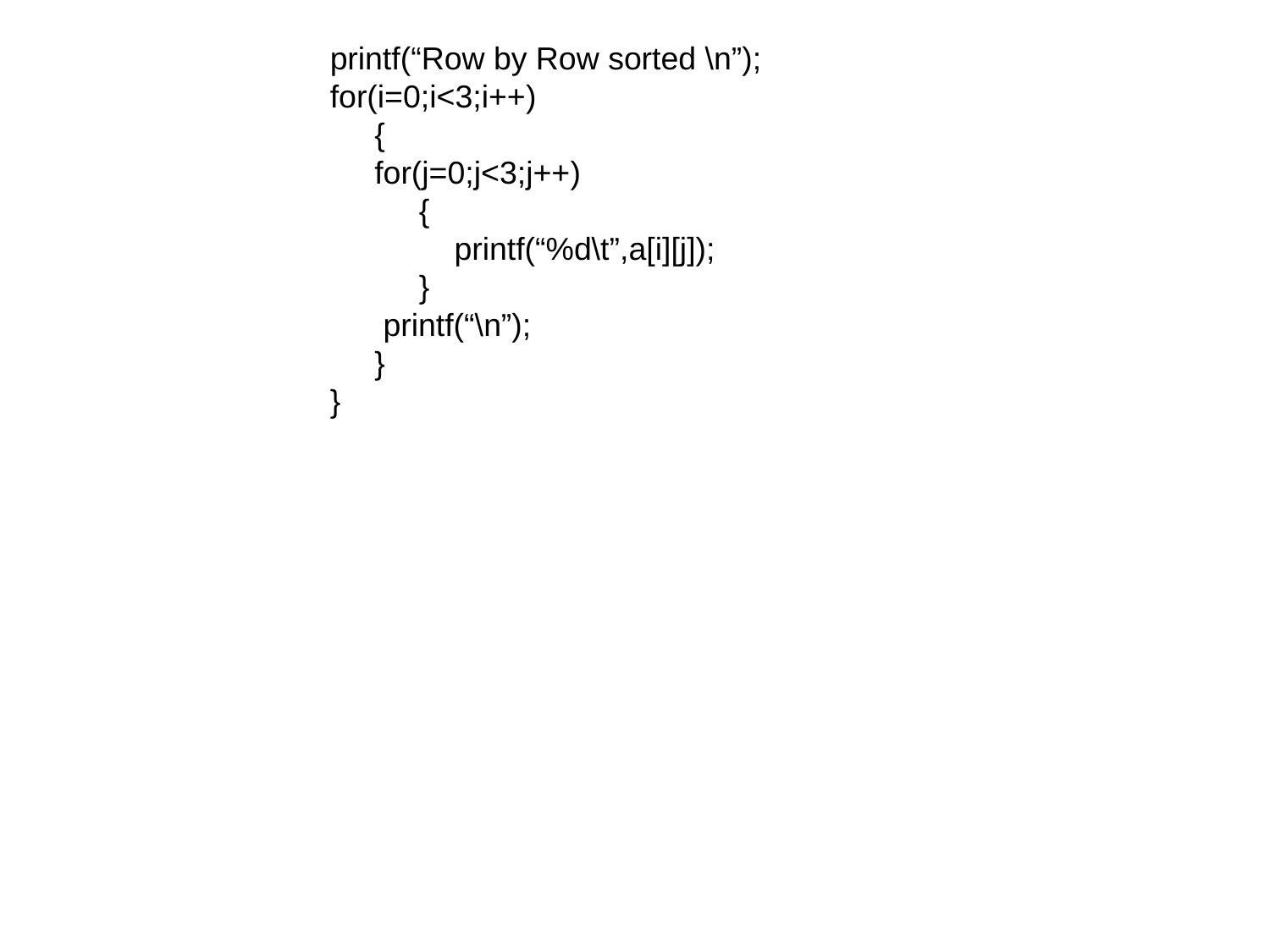

printf(“Row by Row sorted \n”);
for(i=0;i<3;i++)
     {
     for(j=0;j<3;j++)
          {
              printf(“%d\t”,a[i][j]);
          }
      printf(“\n”);
     }
}